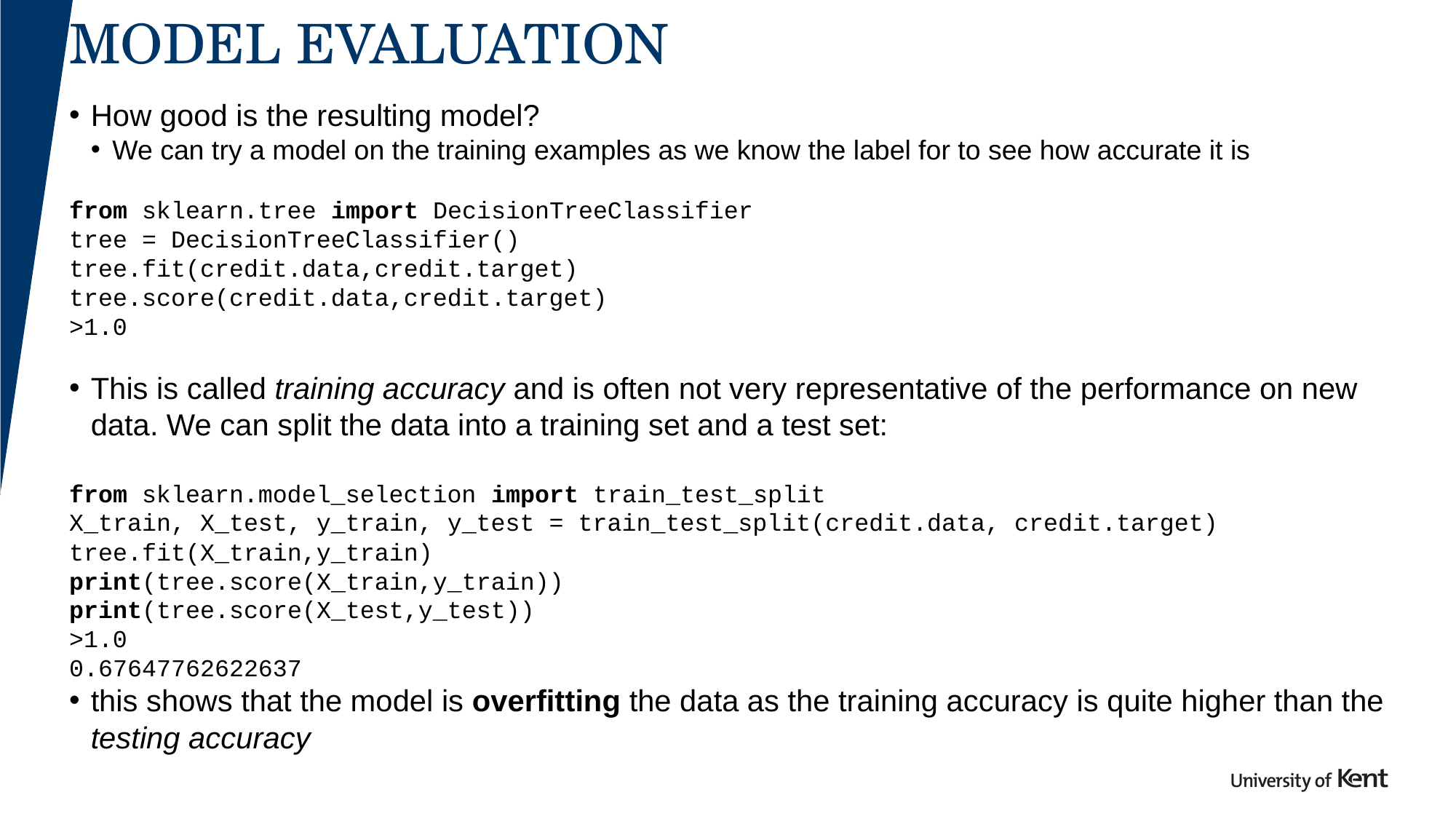

# Model evaluation
How good is the resulting model?
We can try a model on the training examples as we know the label for to see how accurate it is

from sklearn.tree import DecisionTreeClassifier
tree = DecisionTreeClassifier()
tree.fit(credit.data,credit.target)
tree.score(credit.data,credit.target)
>1.0

This is called training accuracy and is often not very representative of the performance on new data. We can split the data into a training set and a test set:

from sklearn.model_selection import train_test_split
X_train, X_test, y_train, y_test = train_test_split(credit.data, credit.target)
tree.fit(X_train,y_train)
print(tree.score(X_train,y_train))
print(tree.score(X_test,y_test))
>1.0
0.67647762622637
this shows that the model is overfitting the data as the training accuracy is quite higher than the testing accuracy